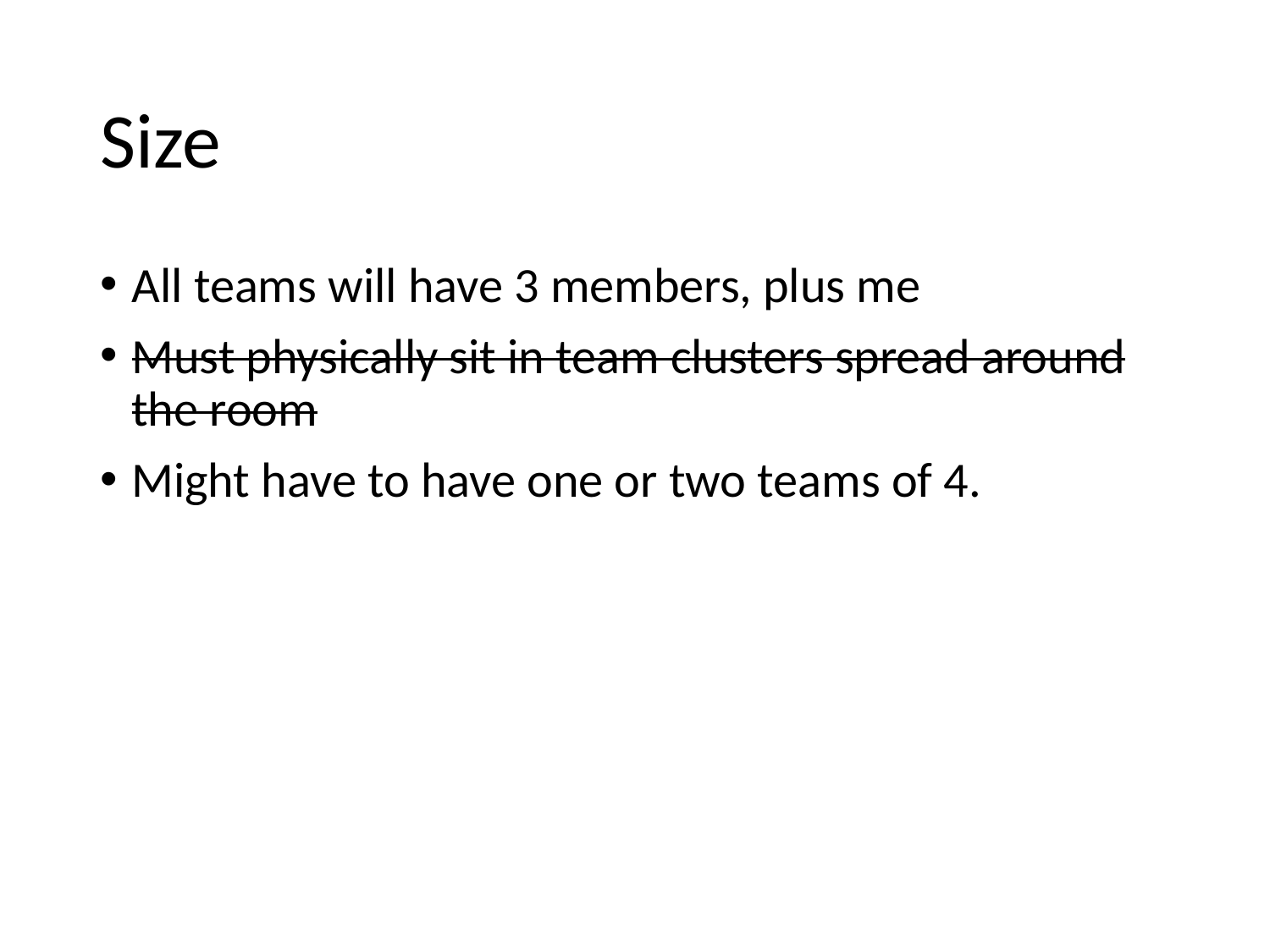

# Size
All teams will have 3 members, plus me
Must physically sit in team clusters spread around the room
Might have to have one or two teams of 4.